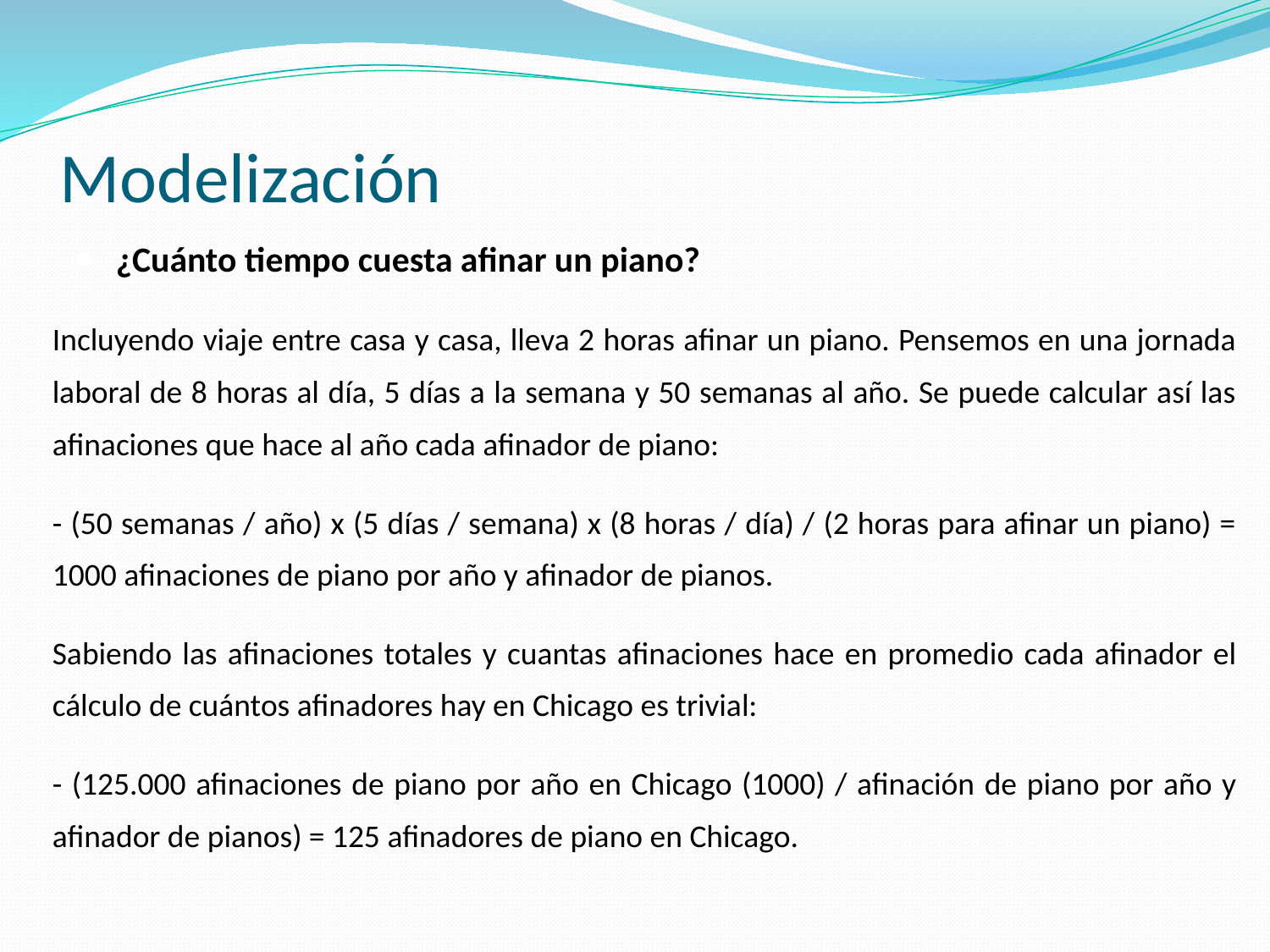

# Modelización
¿Cuánto tiempo cuesta afinar un piano?
Incluyendo viaje entre casa y casa, lleva 2 horas afinar un piano. Pensemos en una jornada laboral de 8 horas al día, 5 días a la semana y 50 semanas al año. Se puede calcular así las afinaciones que hace al año cada afinador de piano:
- (50 semanas / año) x (5 días / semana) x (8 horas / día) / (2 horas para afinar un piano) = 1000 afinaciones de piano por año y afinador de pianos.
Sabiendo las afinaciones totales y cuantas afinaciones hace en promedio cada afinador el cálculo de cuántos afinadores hay en Chicago es trivial:
- (125.000 afinaciones de piano por año en Chicago (1000) / afinación de piano por año y afinador de pianos) = 125 afinadores de piano en Chicago.